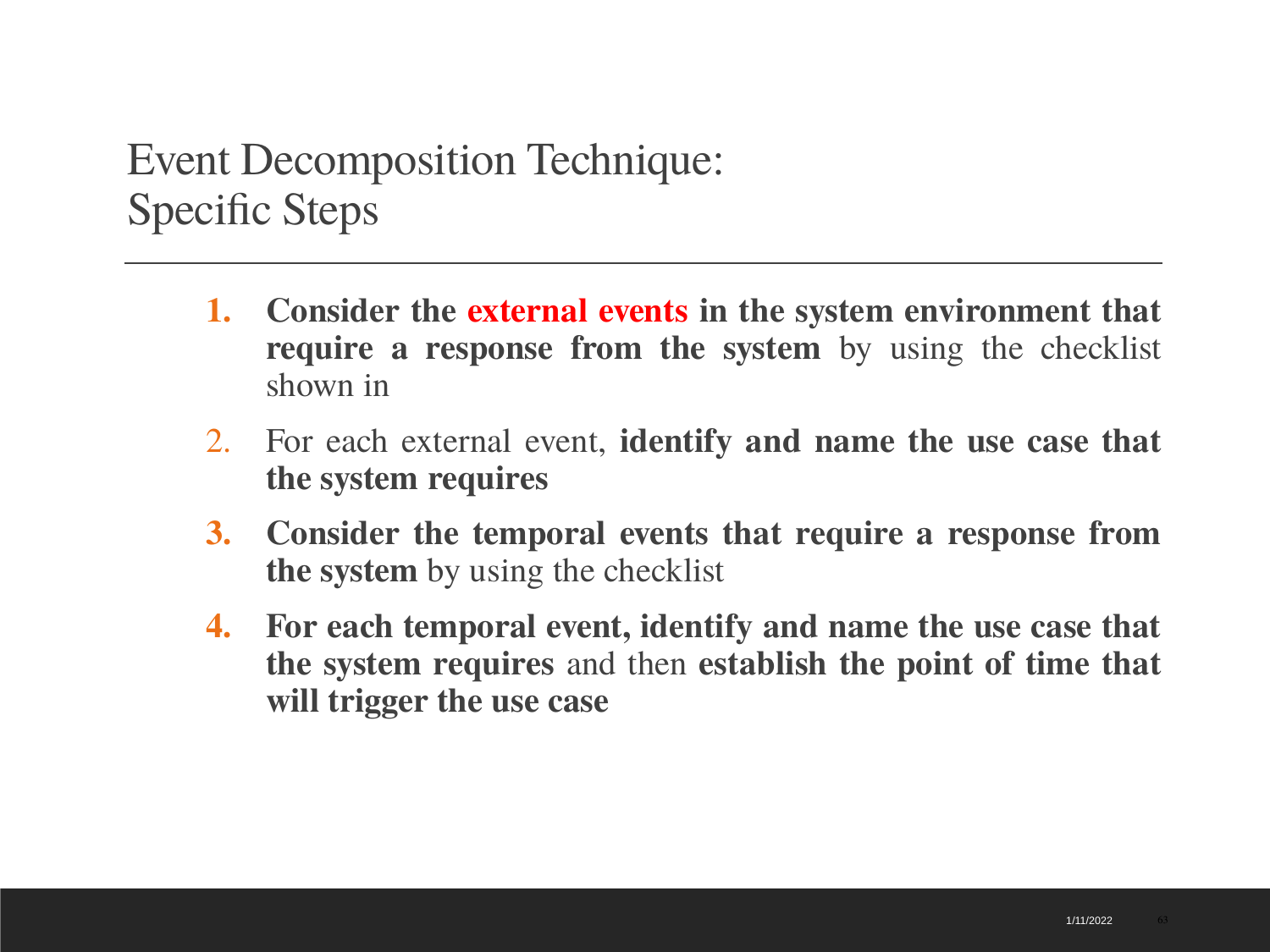

# Event Decomposition Technique: Specific Steps
Consider the external events in the system environment that require a response from the system by using the checklist shown in
For each external event, identify and name the use case that the system requires
Consider the temporal events that require a response from the system by using the checklist
For each temporal event, identify and name the use case that the system requires and then establish the point of time that will trigger the use case
1/11/2022
63